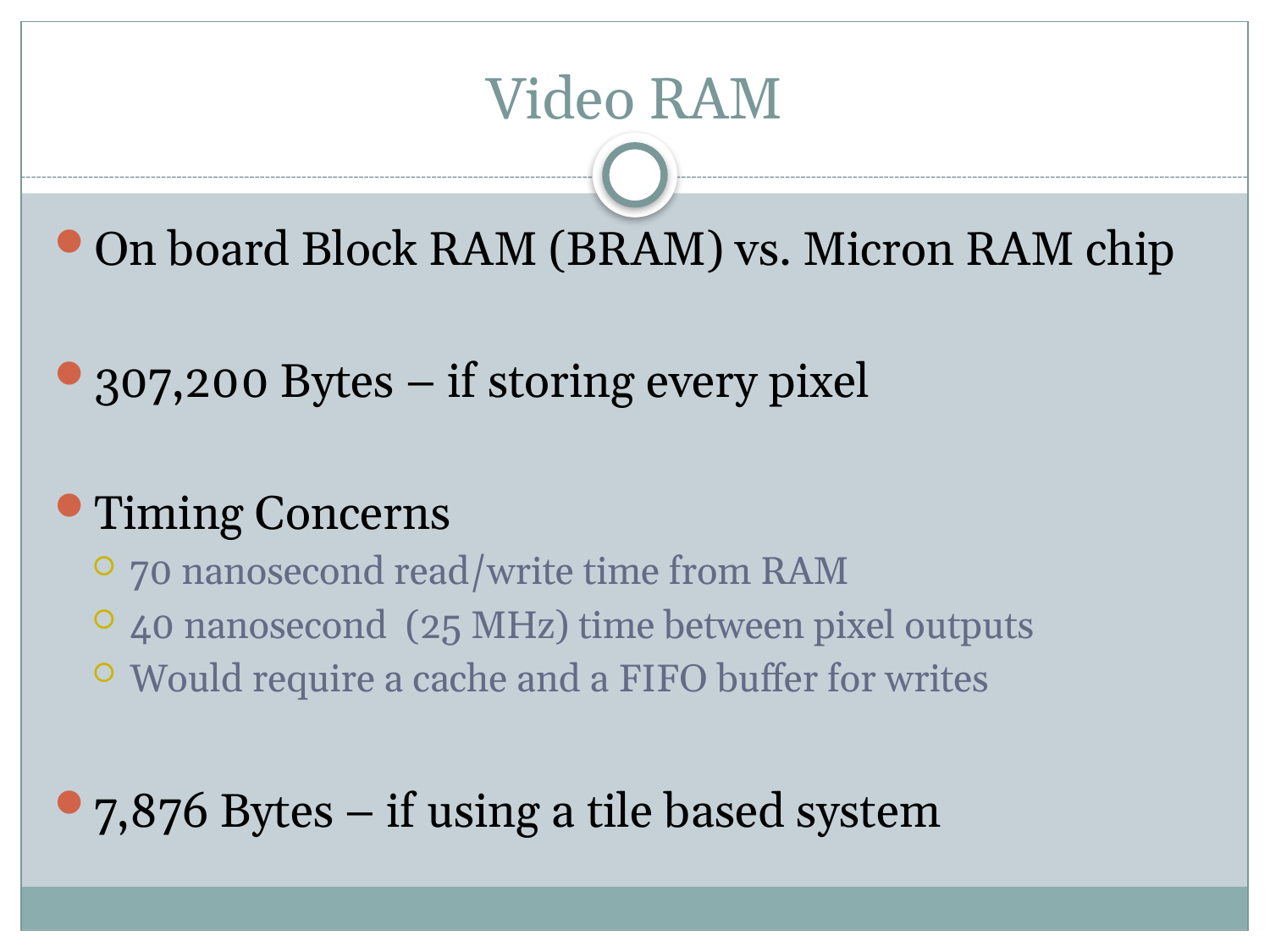

# Video RAM
On board Block RAM (BRAM) vs. Micron RAM chip

307,200 Bytes – if storing every pixel

Timing Concerns
70 nanosecond read/write time from RAM
40 nanosecond  (25 MHz) time between pixel outputs
Would require a cache and a FIFO buffer for writes

7,876 Bytes – if using a tile based system